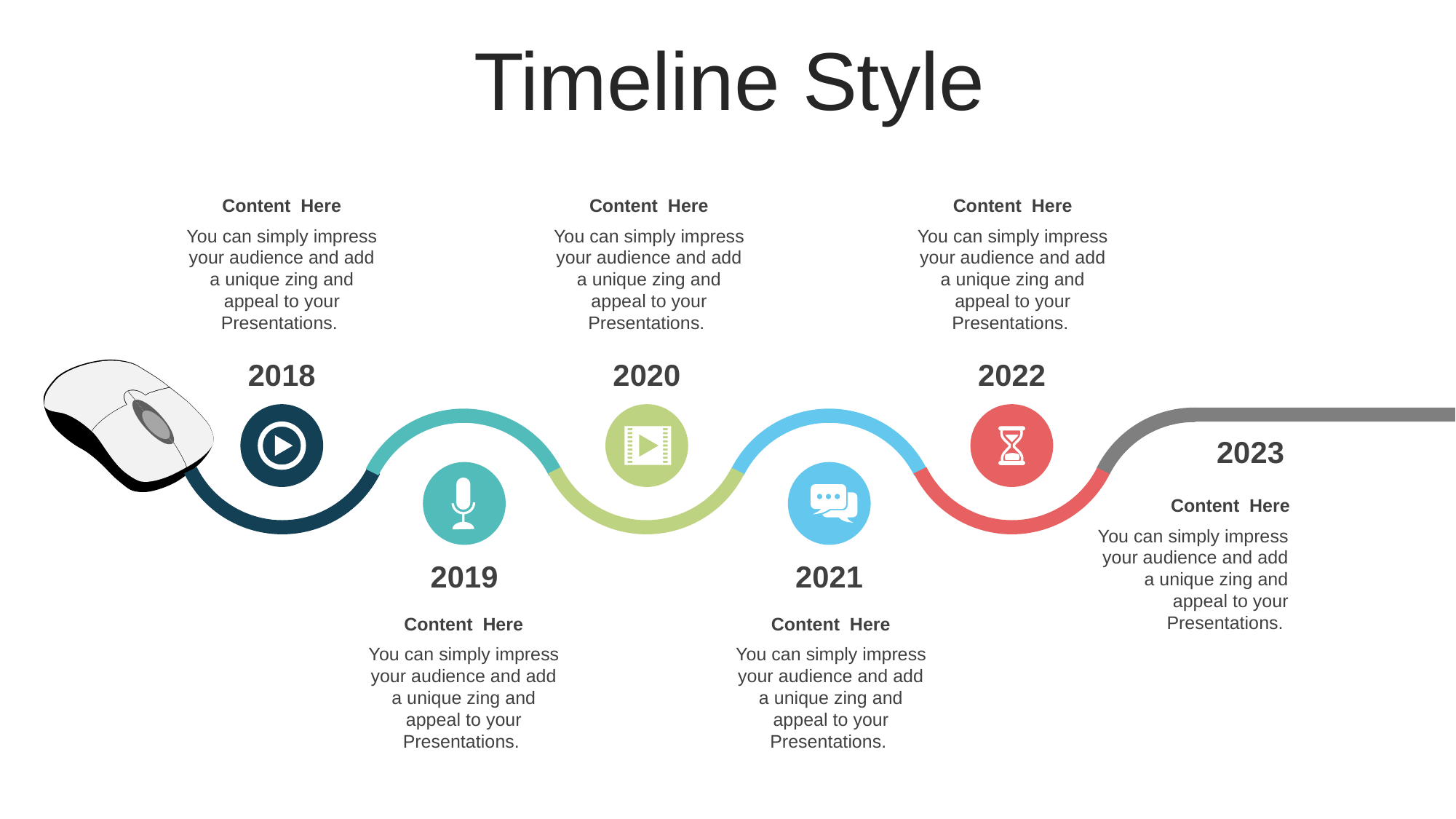

Timeline Style
Content  Here
You can simply impress your audience and add a unique zing and appeal to your Presentations.
Content  Here
You can simply impress your audience and add a unique zing and appeal to your Presentations.
Content  Here
You can simply impress your audience and add a unique zing and appeal to your Presentations.

2018
2020
2022

2023

Content  Here
You can simply impress your audience and add a unique zing and appeal to your Presentations.
2019
2021
Content  Here
You can simply impress your audience and add a unique zing and appeal to your Presentations.
Content  Here
You can simply impress your audience and add a unique zing and appeal to your Presentations.